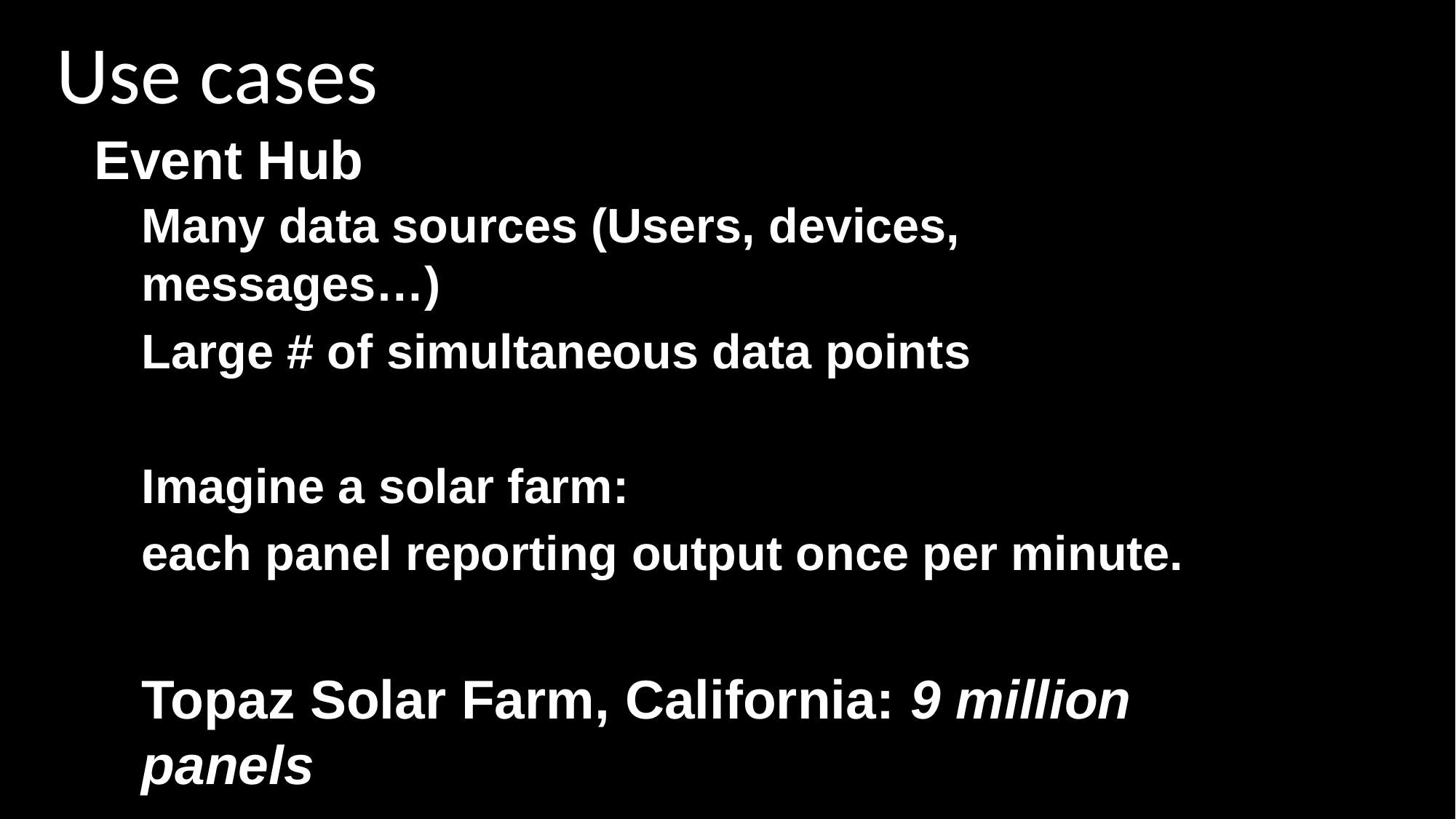

# Use cases
Event Hub
Many data sources (Users, devices, messages…)
Large # of simultaneous data points

Imagine a solar farm:
each panel reporting output once per minute.

Topaz Solar Farm, California: 9 million panels